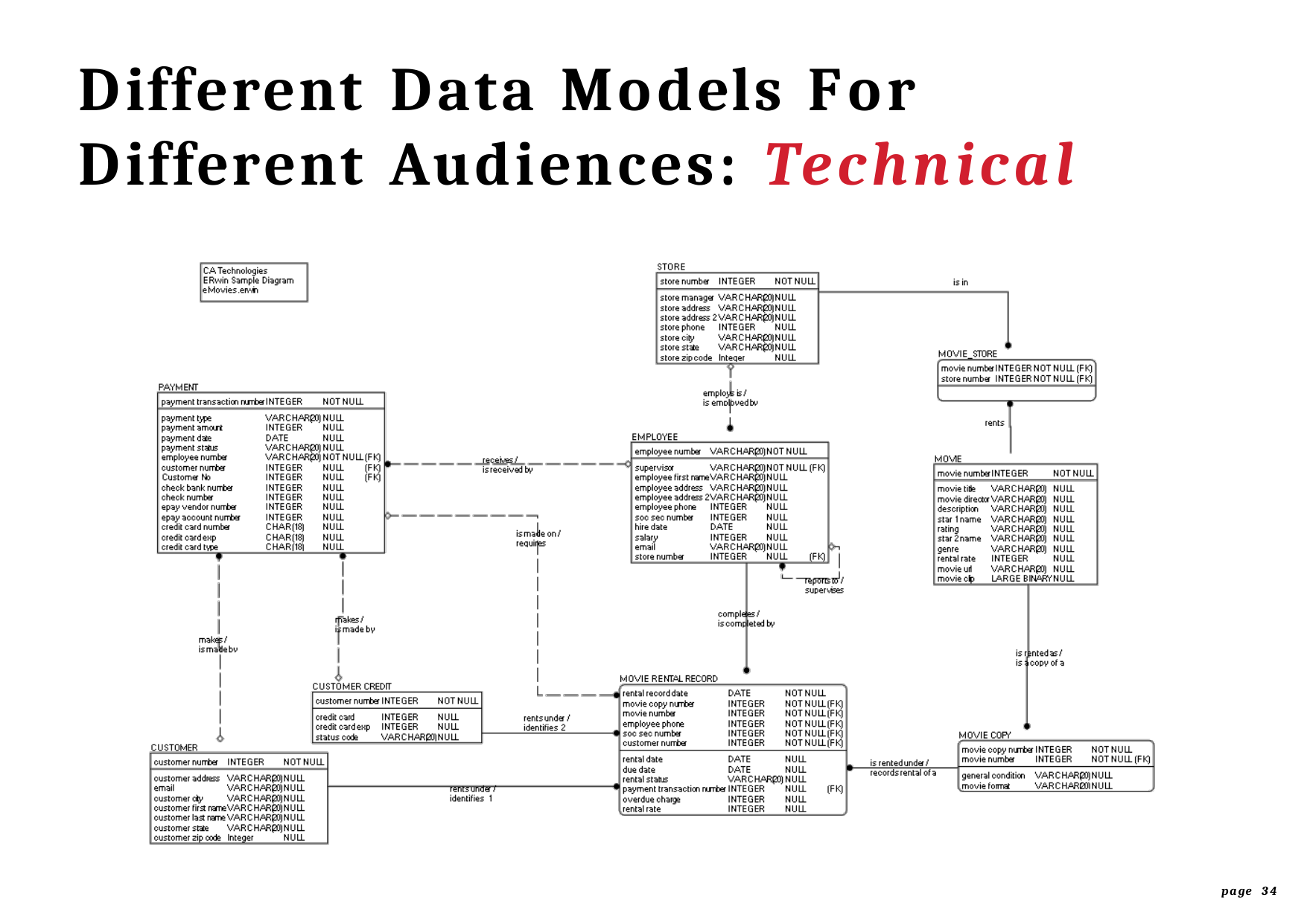

Different	Data	Models	For
Different	Audiences:	Technical

page   34